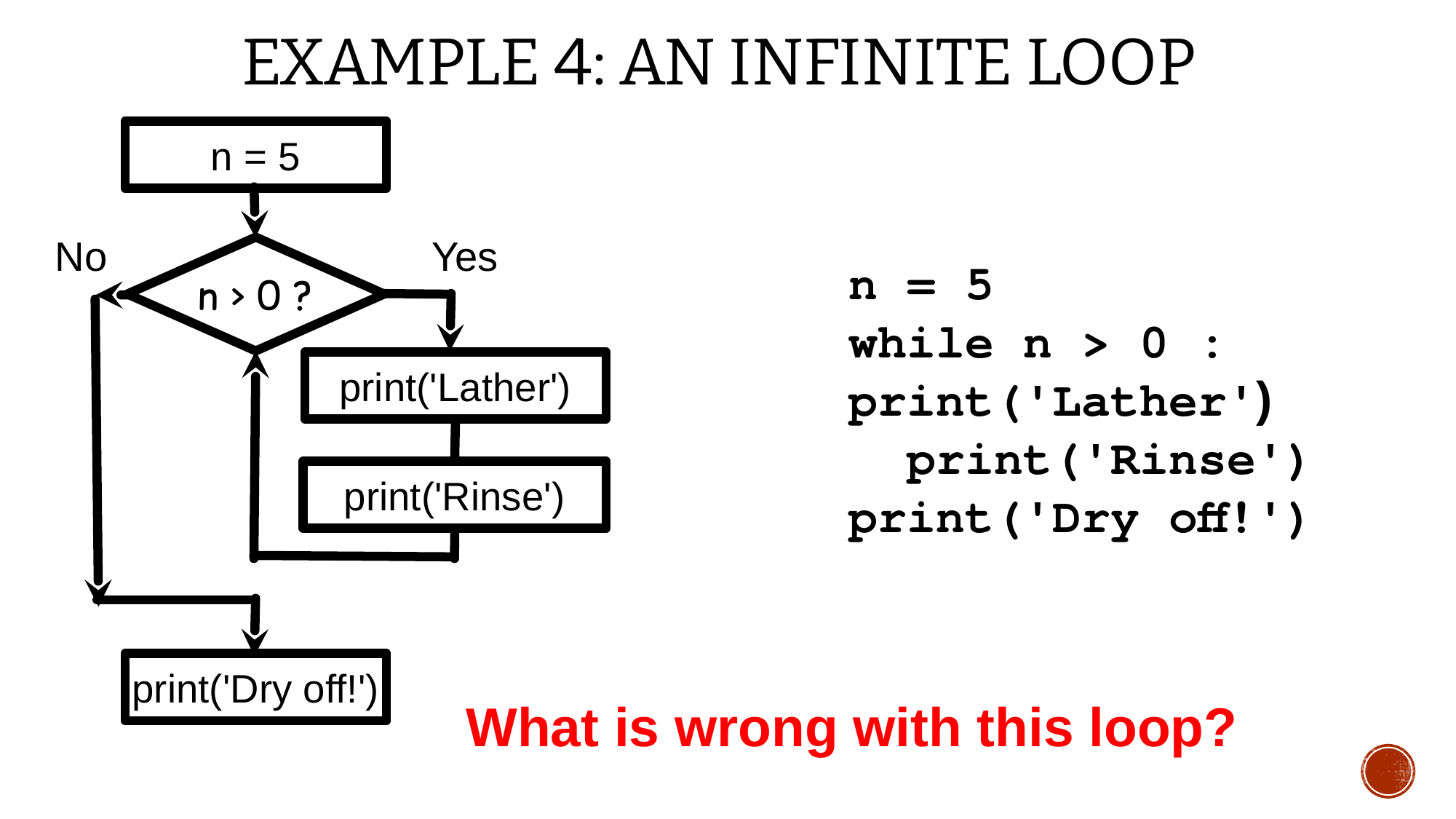

# Example 4: An Infinite Loop
n = 5
No
Yes
n = 5
while n > 0 :    	print('Lather')
  print('Rinse')
print('Dry off!')
n > 0 ?
print('Lather')
print('Rinse')
print('Dry off!')
What is wrong with this loop?